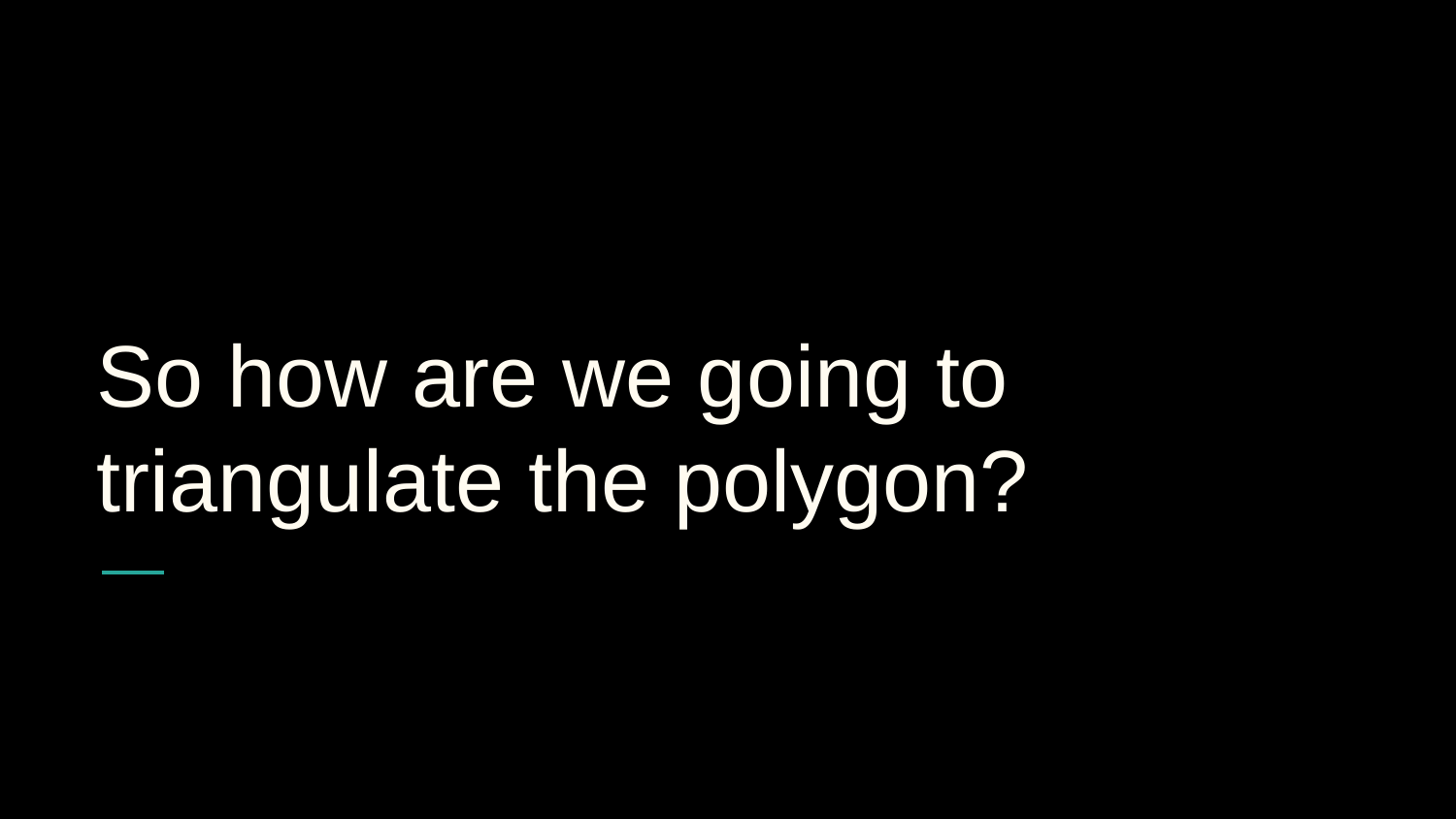

# So how are we going to triangulate the polygon?